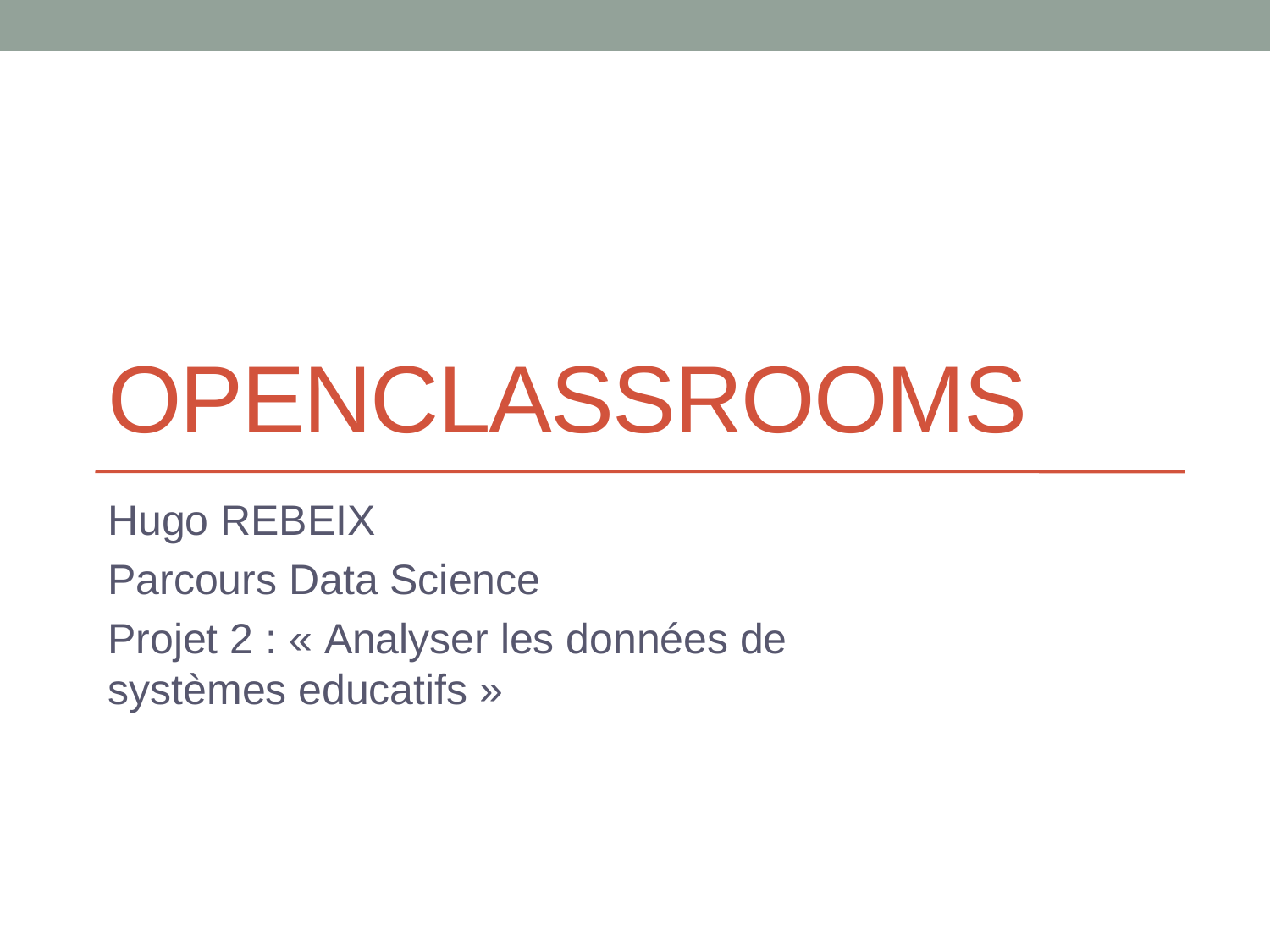

# OpenClassrooms
Hugo REBEIX
Parcours Data Science
Projet 2 : « Analyser les données de systèmes educatifs »